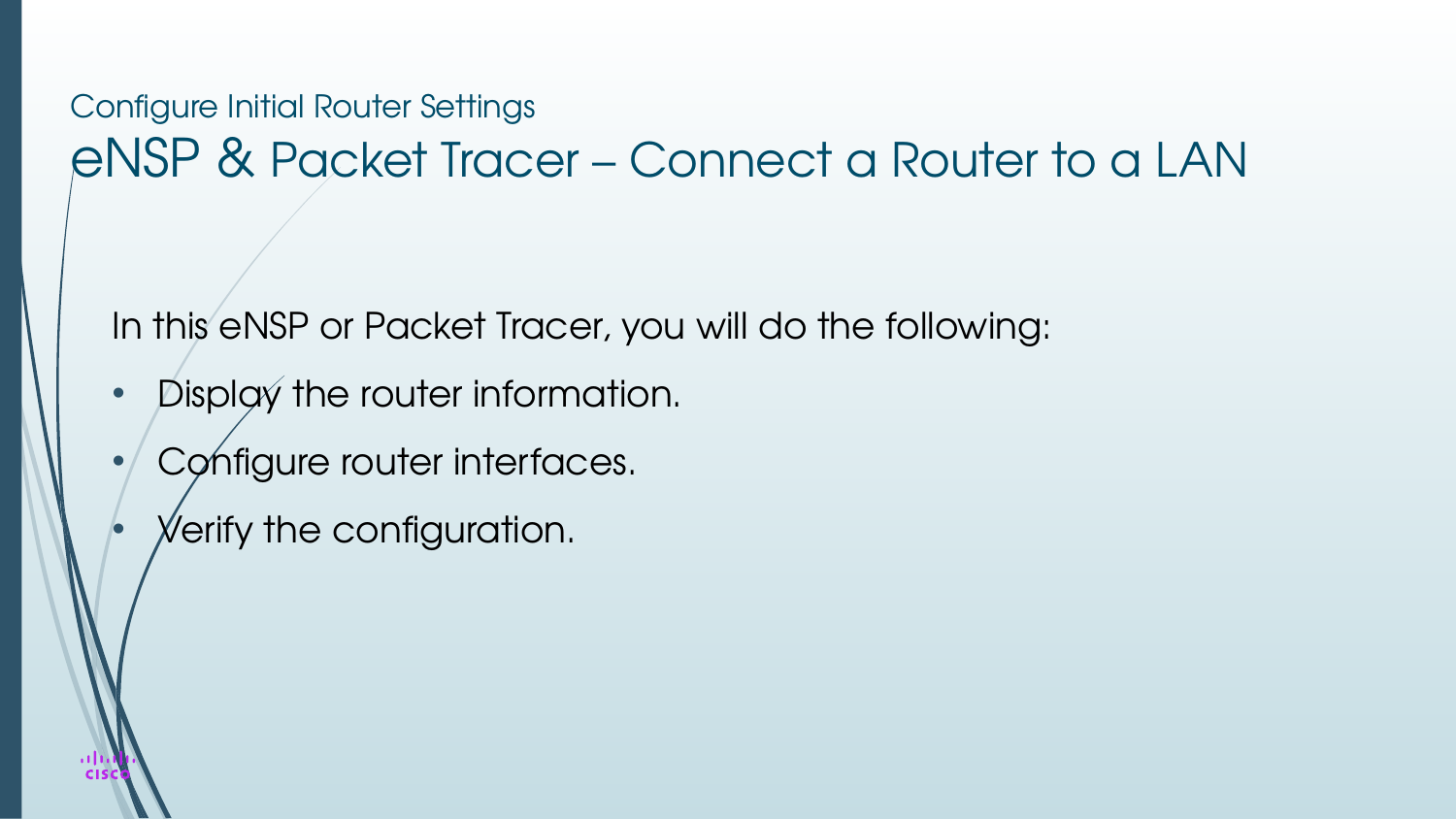

# Configure Initial Router Settings eNSP & Packet Tracer – Connect a Router to a LAN
In this eNSP or Packet Tracer, you will do the following:
Display the router information.
Configure router interfaces.
Verify the configuration.